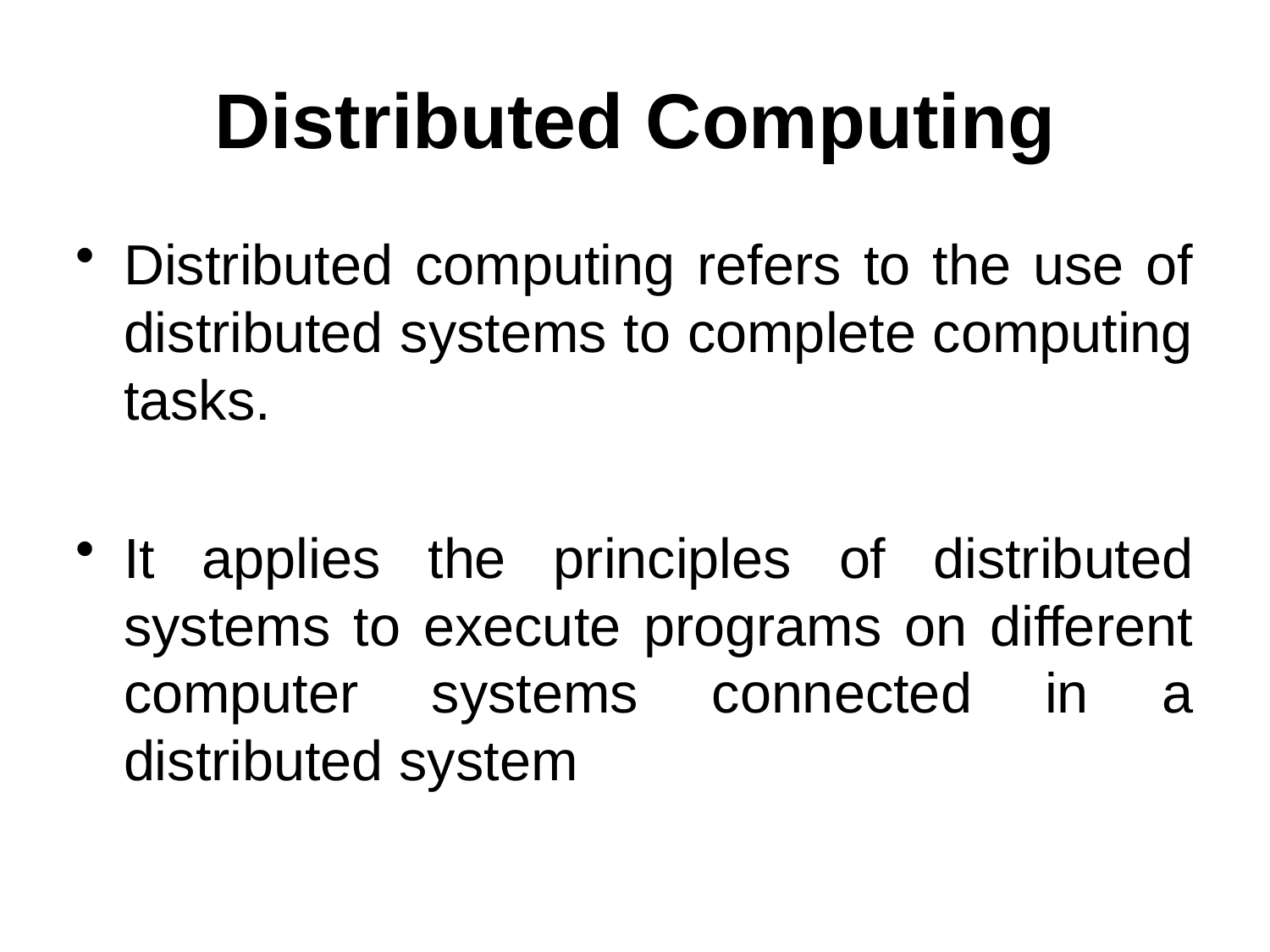

# Distributed Computing
Distributed computing refers to the use of distributed systems to complete computing tasks.

It applies the principles of distributed systems to execute programs on different computer systems connected in a distributed system